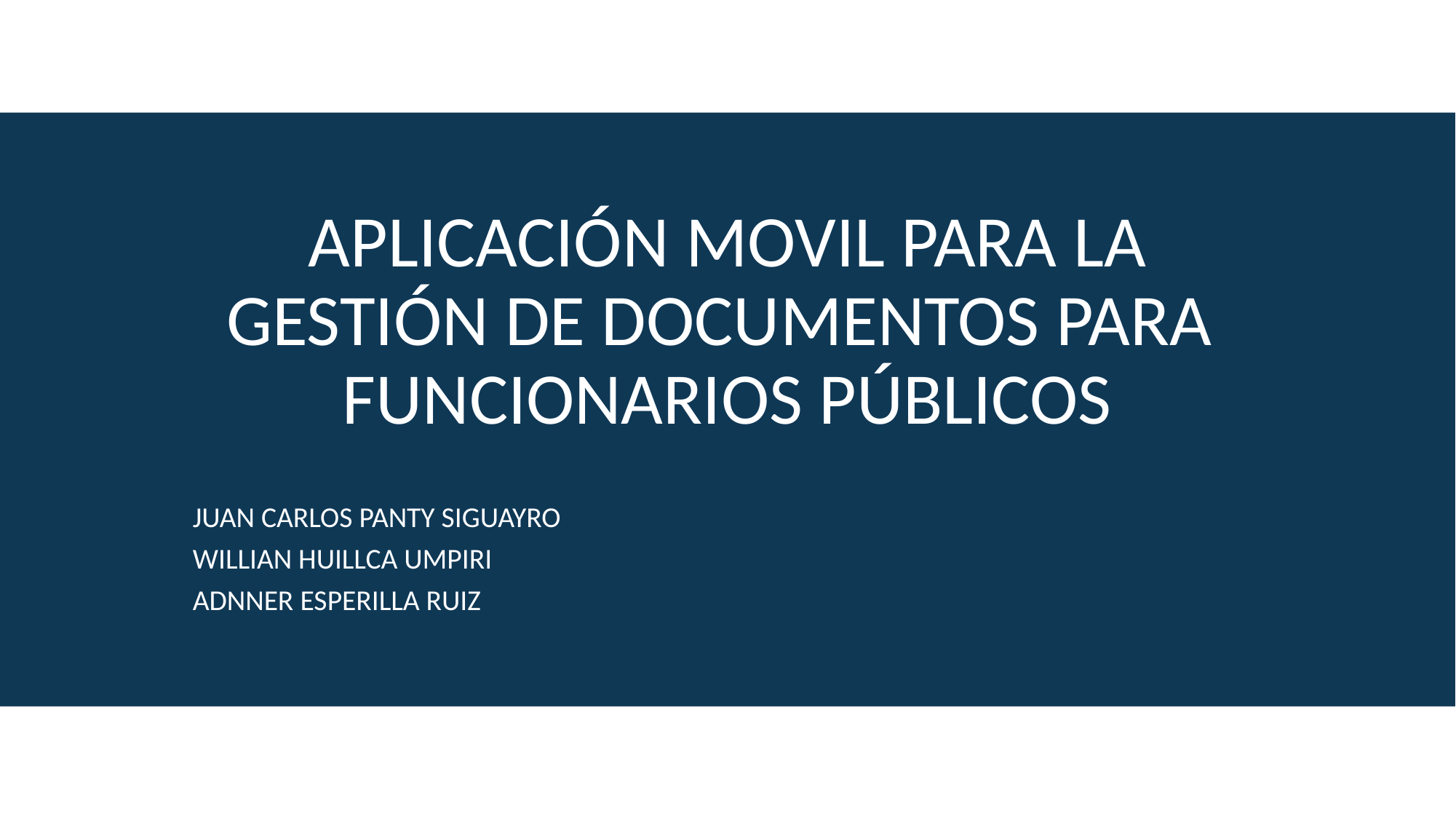

# APLICACIÓN MOVIL PARA LA GESTIÓN DE DOCUMENTOS PARA  FUNCIONARIOS PÚBLICOS

JUAN CARLOS PANTY SIGUAYRO
WILLIAN HUILLCA UMPIRI
ADNNER ESPERILLA RUIZ